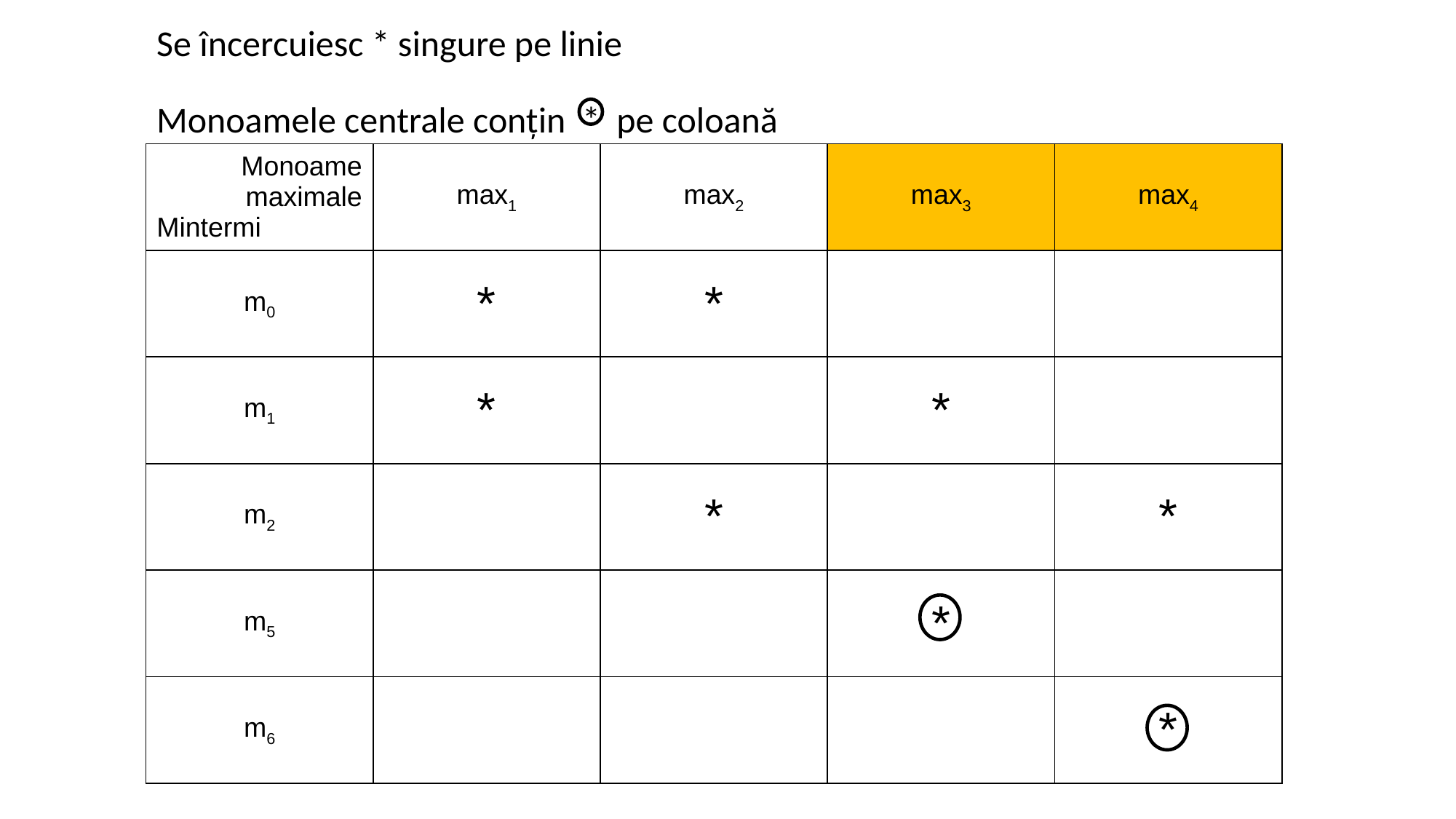

Se încercuiesc * singure pe linie

Monoamele centrale conțin  *  pe coloană

| Monoame maximale Mintermi | max1 | max2 | max3 | max4 |
| --- | --- | --- | --- | --- |
| m0 | \* | \* |  |  |
| m1 | \* |  | \* |  |
| m2 |  | \* |  | \* |
| m5 |  |  | \* |  |
| m6 |  |  |  | \* |